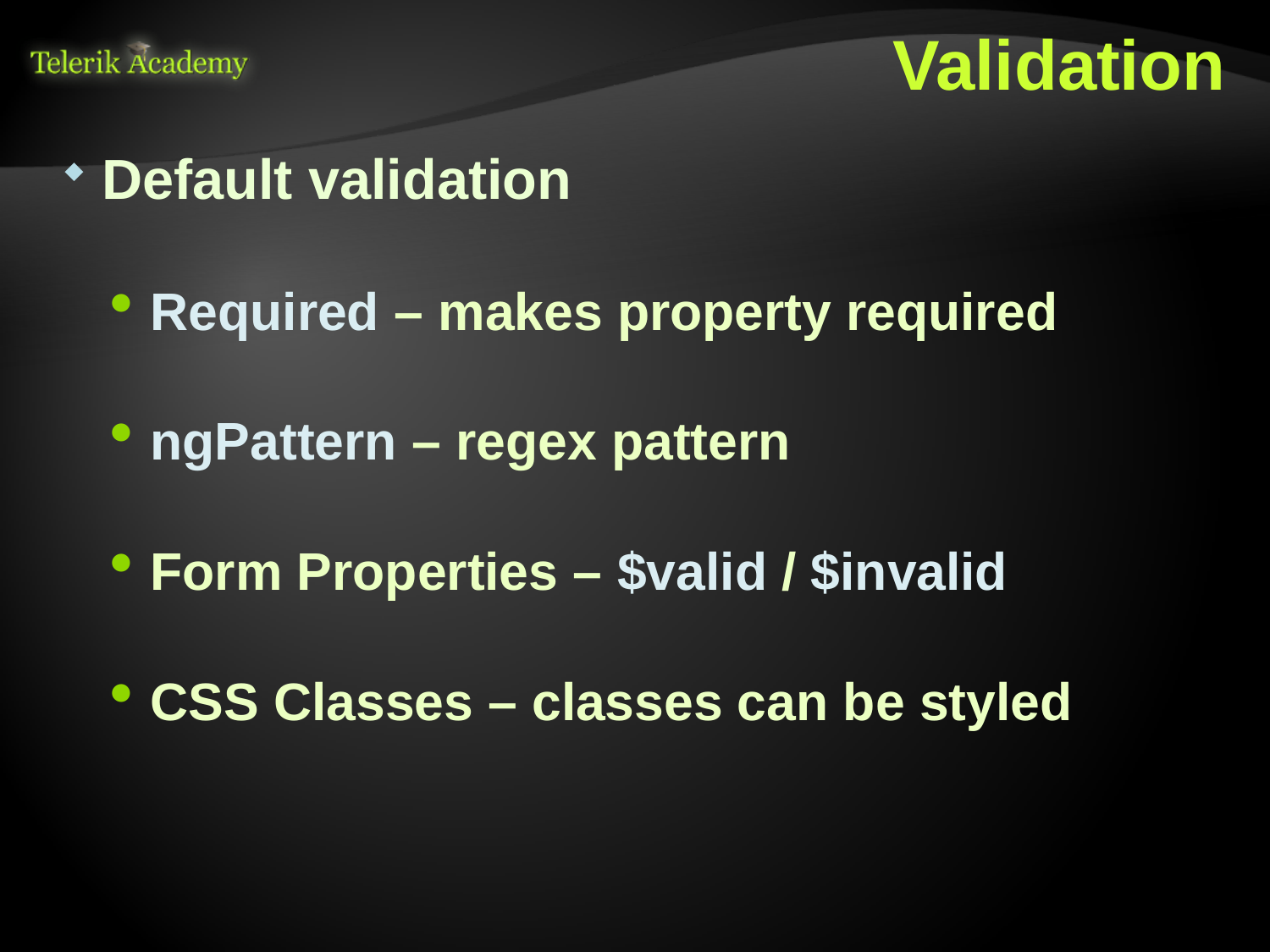

# Validation
Default validation
Required – makes property required
ngPattern – regex pattern
Form Properties – $valid / $invalid
CSS Classes – classes can be styled